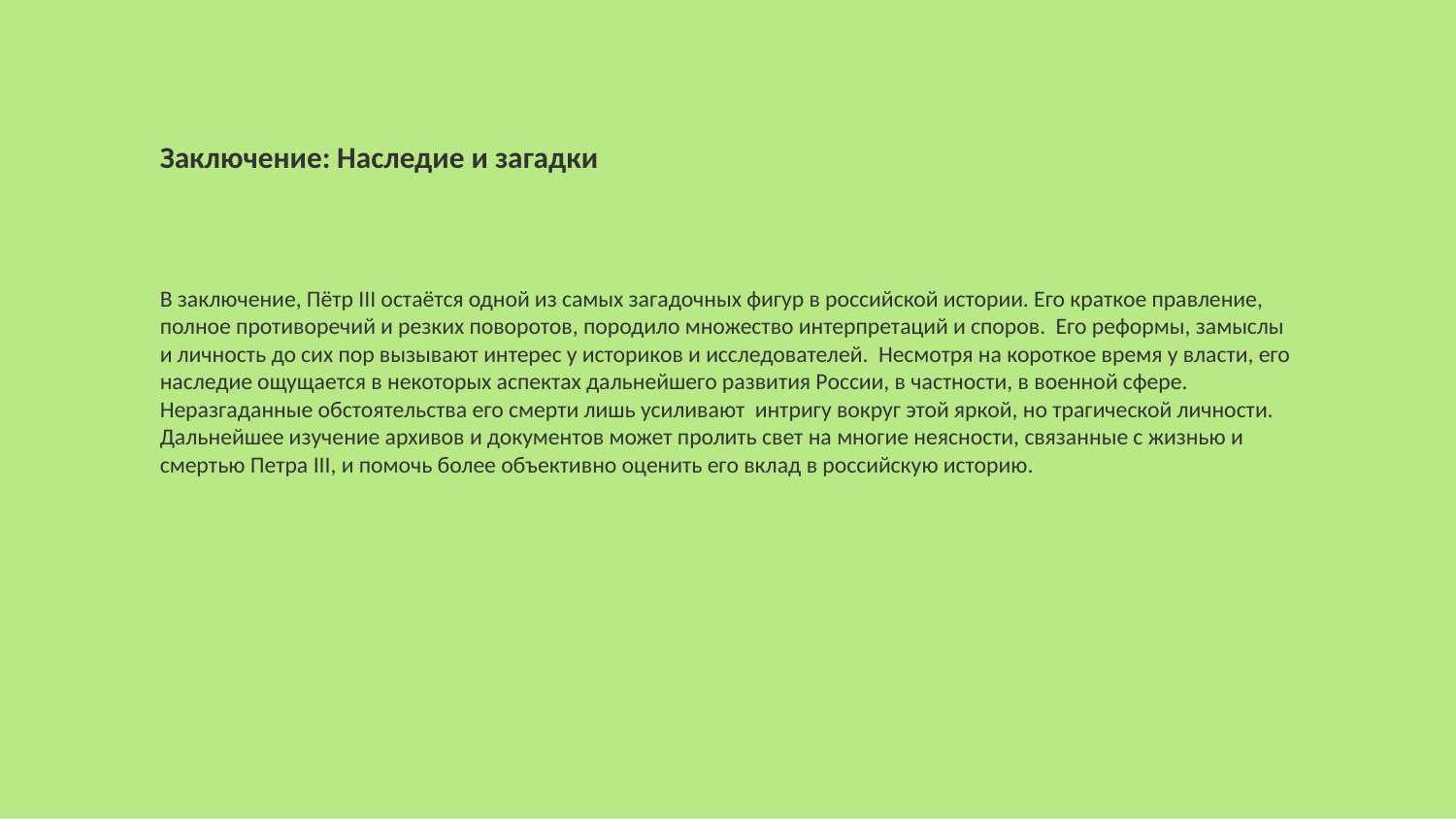

Заключение: Наследие и загадки
В заключение, Пётр III остаётся одной из самых загадочных фигур в российской истории. Его краткое правление, полное противоречий и резких поворотов, породило множество интерпретаций и споров.  Его реформы, замыслы и личность до сих пор вызывают интерес у историков и исследователей.  Несмотря на короткое время у власти, его наследие ощущается в некоторых аспектах дальнейшего развития России, в частности, в военной сфере.  Неразгаданные обстоятельства его смерти лишь усиливают  интригу вокруг этой яркой, но трагической личности.  Дальнейшее изучение архивов и документов может пролить свет на многие неясности, связанные с жизнью и смертью Петра III, и помочь более объективно оценить его вклад в российскую историю.